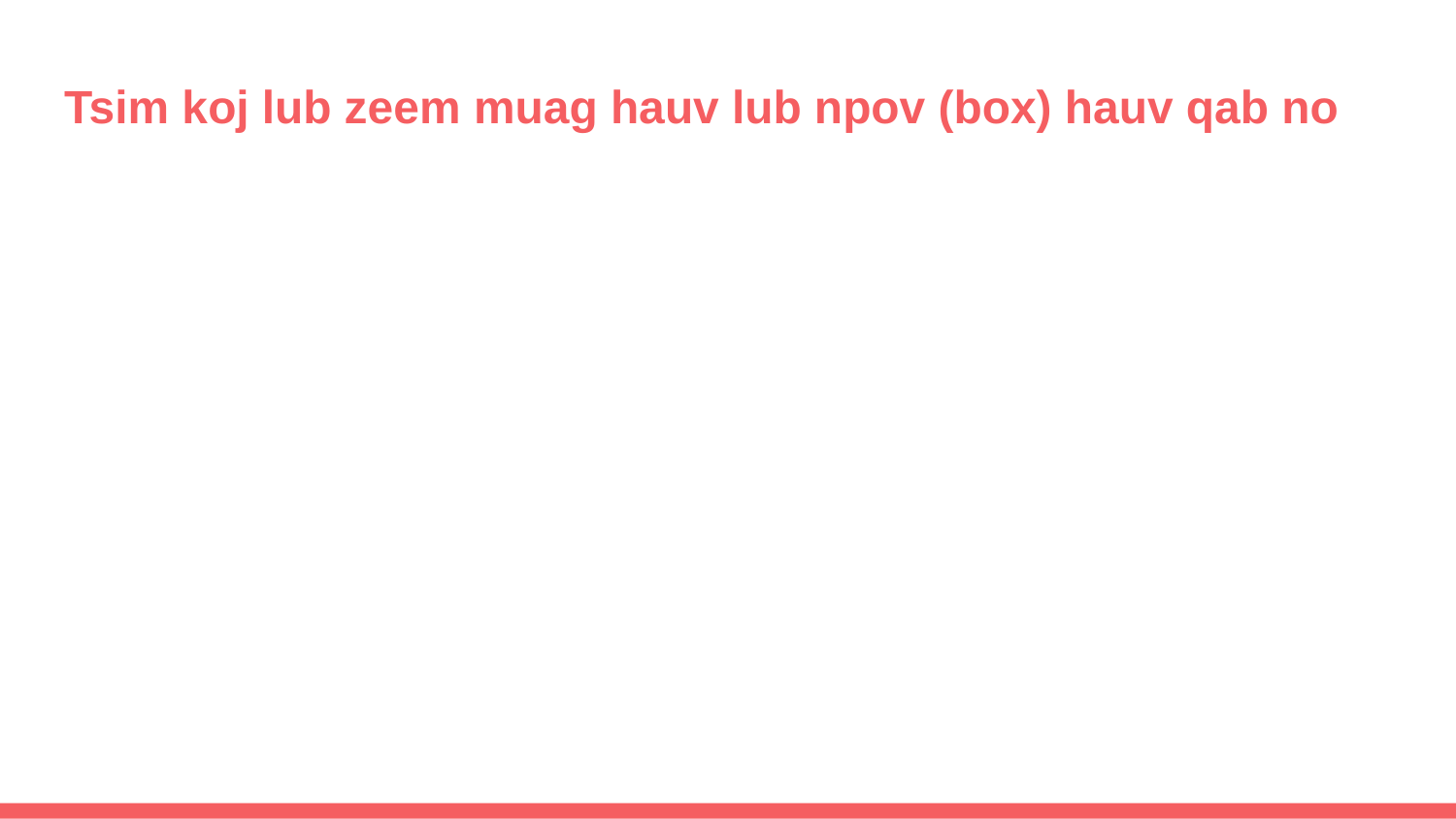

# Tsim koj lub zeem muag hauv lub npov (box) hauv qab no